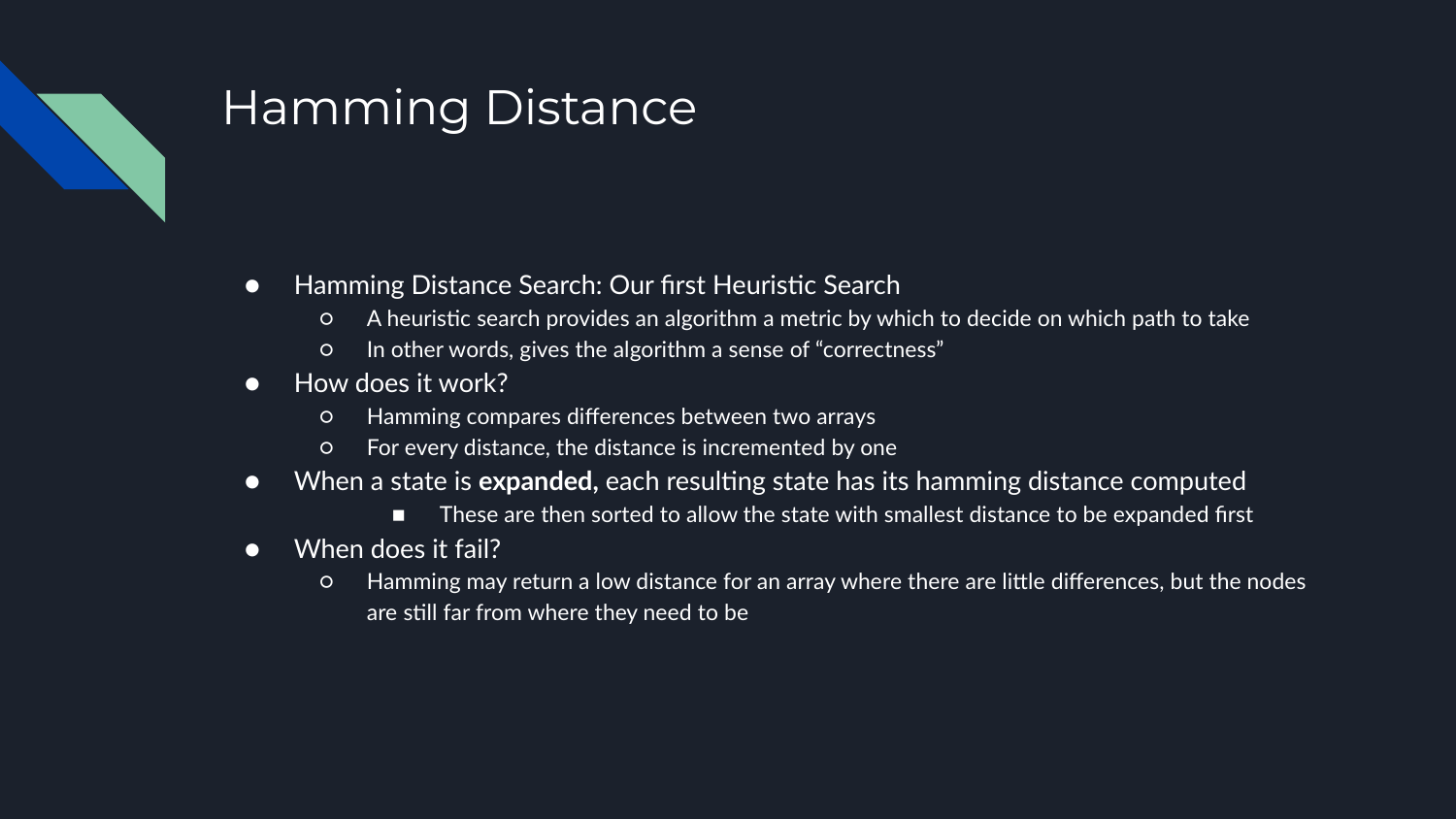

# Hamming Distance
Hamming Distance Search: Our first Heuristic Search
A heuristic search provides an algorithm a metric by which to decide on which path to take
In other words, gives the algorithm a sense of “correctness”
How does it work?
Hamming compares differences between two arrays
For every distance, the distance is incremented by one
When a state is expanded, each resulting state has its hamming distance computed
These are then sorted to allow the state with smallest distance to be expanded first
When does it fail?
Hamming may return a low distance for an array where there are little differences, but the nodes are still far from where they need to be